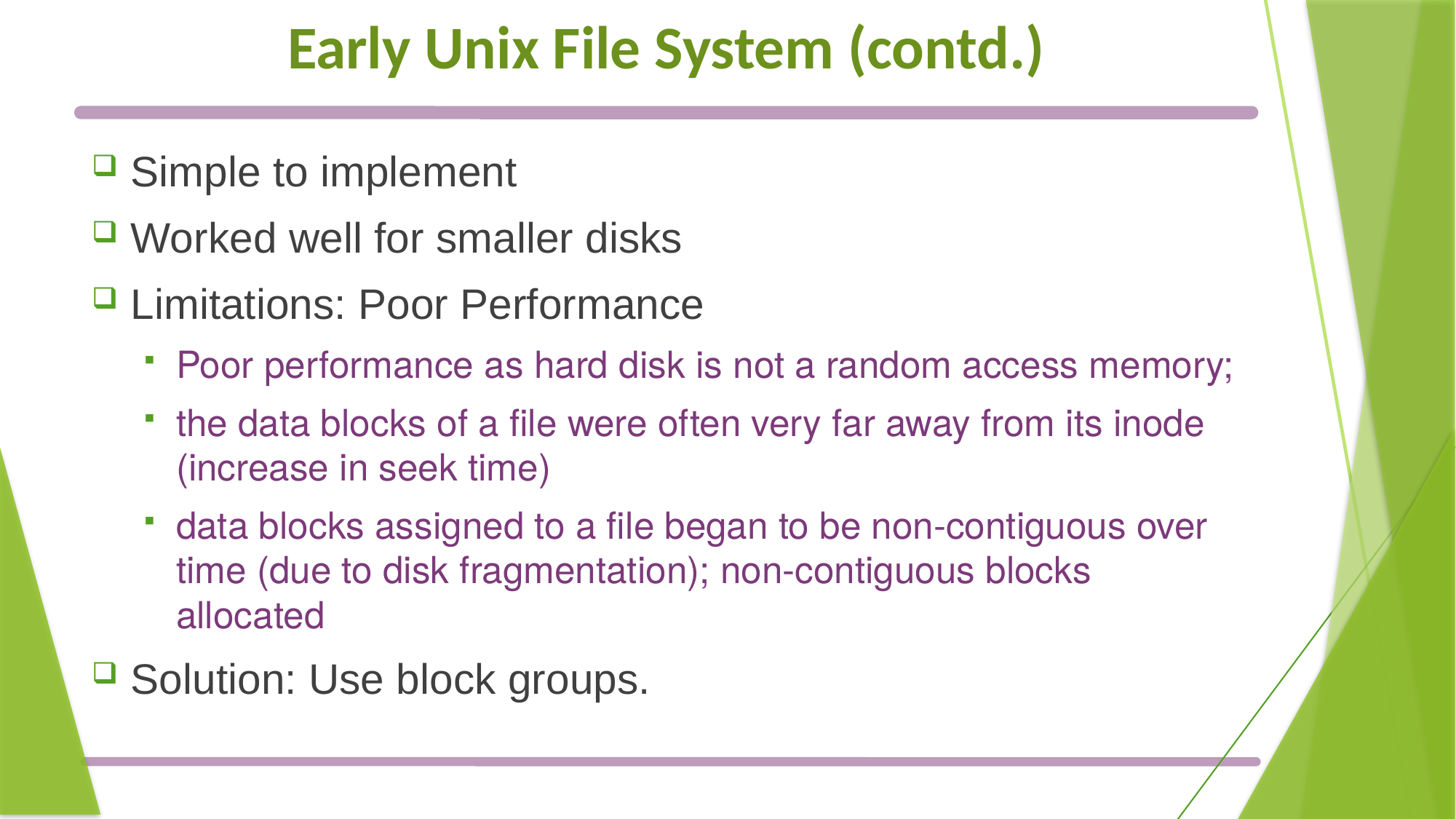

# Early Unix File System (contd.)
Simple to implement
Worked well for smaller disks
Limitations: Poor Performance
Poor performance as hard disk is not a random access memory;
the data blocks of a file were often very far away from its inode (increase in seek time)
data blocks assigned to a file began to be non-contiguous over time (due to disk fragmentation); non-contiguous blocks allocated
Solution: Use block groups.